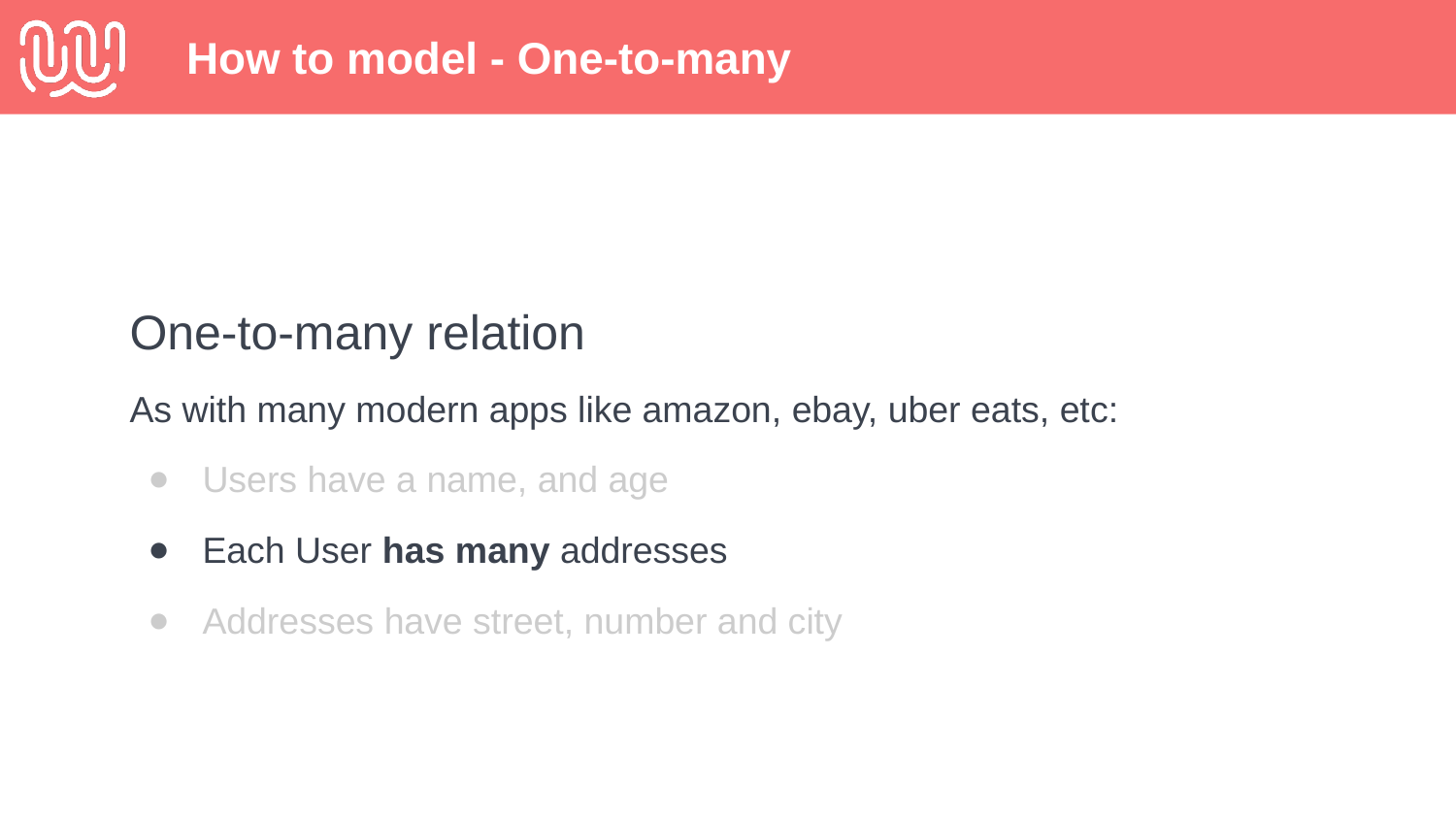

# How to model - One-to-many
One-to-many relation
As with many modern apps like amazon, ebay, uber eats, etc:
Users have a name, and age
Each User has many addresses
Addresses have street, number and city